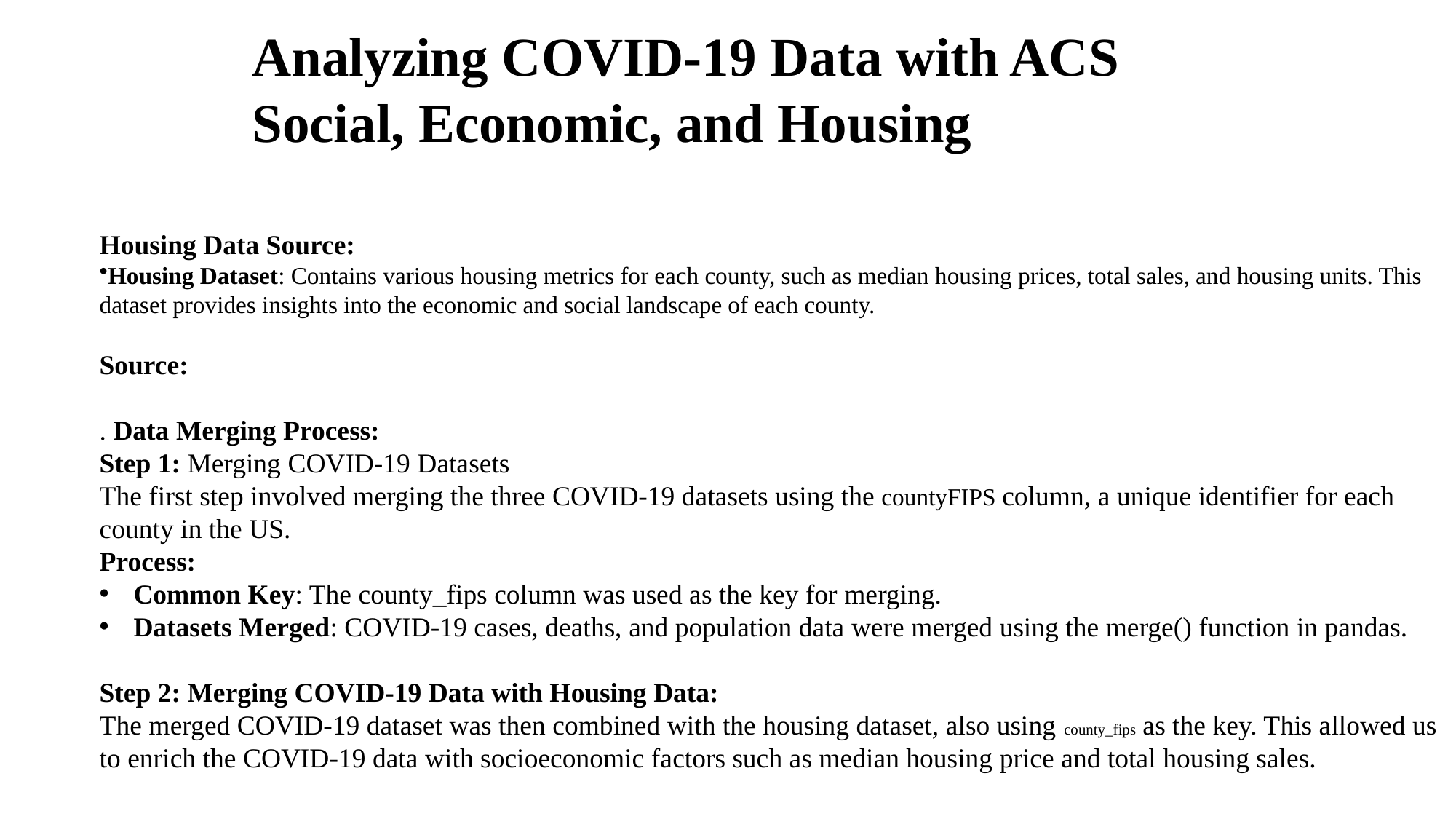

Analyzing COVID-19 Data with ACS Social, Economic, and Housing
Housing Data Source:
Housing Dataset: Contains various housing metrics for each county, such as median housing prices, total sales, and housing units. This dataset provides insights into the economic and social landscape of each county.

Source:

. Data Merging Process:
Step 1: Merging COVID-19 Datasets
The first step involved merging the three COVID-19 datasets using the countyFIPS column, a unique identifier for each county in the US.
Process:
Common Key: The county_fips column was used as the key for merging.
Datasets Merged: COVID-19 cases, deaths, and population data were merged using the merge() function in pandas.

Step 2: Merging COVID-19 Data with Housing Data:
The merged COVID-19 dataset was then combined with the housing dataset, also using county_fips as the key. This allowed us to enrich the COVID-19 data with socioeconomic factors such as median housing price and total housing sales.